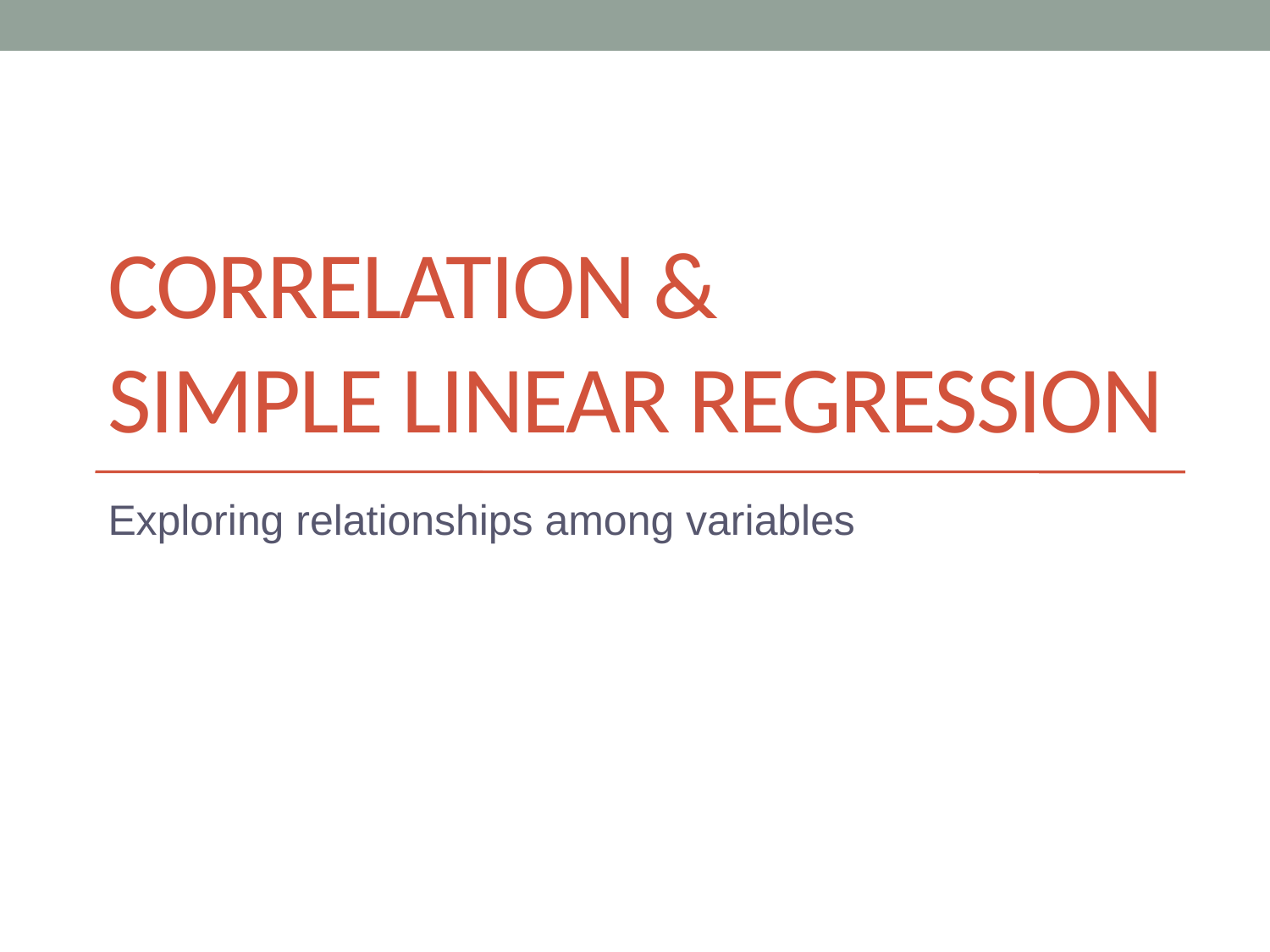

# Correlation & Simple linear Regression
Exploring relationships among variables